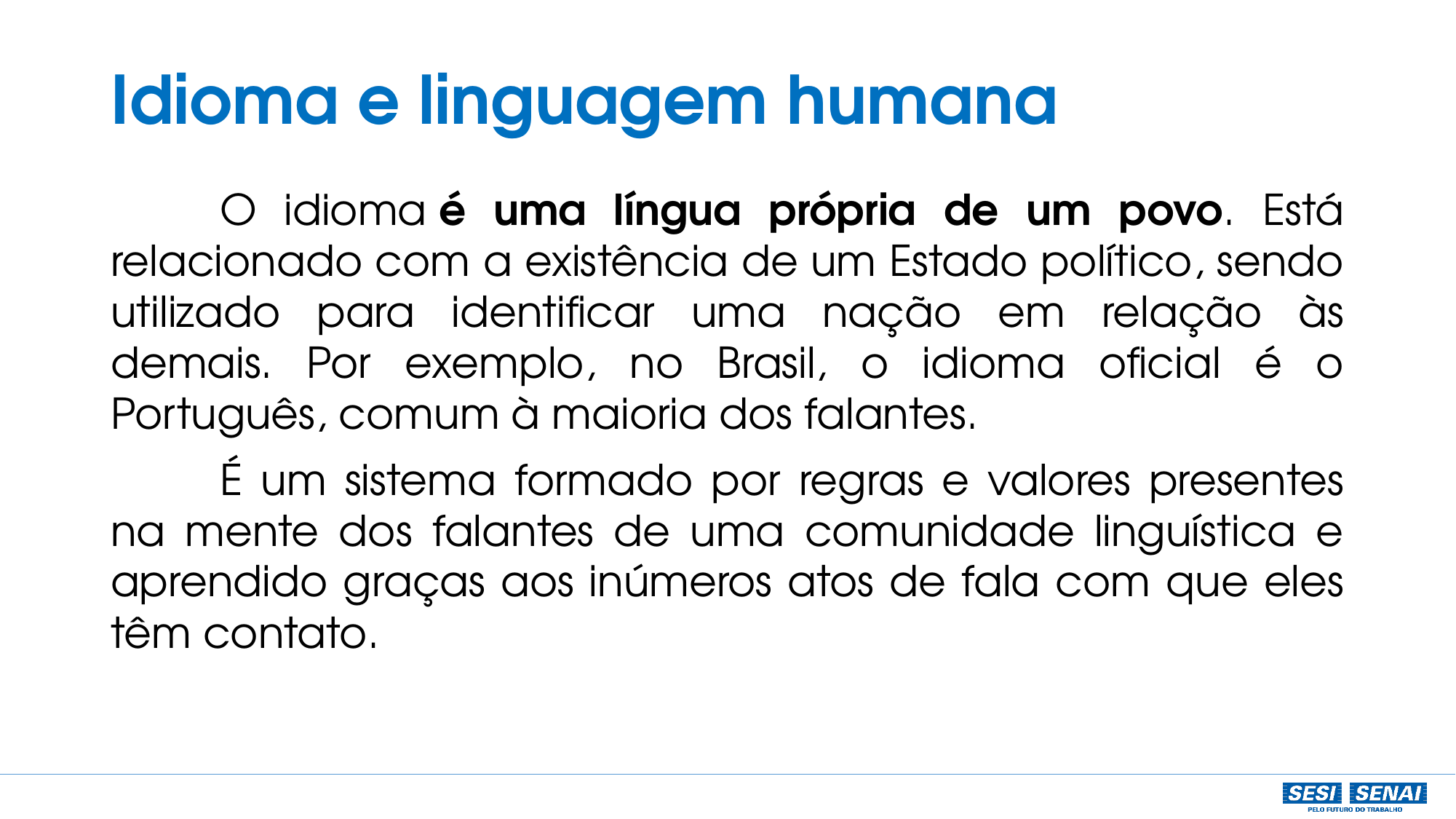

# Idioma e linguagem humana
	O idioma é uma língua própria de um povo. Está relacionado com a existência de um Estado político, sendo utilizado para identificar uma nação em relação às demais. Por exemplo, no Brasil, o idioma oficial é o Português, comum à maioria dos falantes.
	É um sistema formado por regras e valores presentes na mente dos falantes de uma comunidade linguística e aprendido graças aos inúmeros atos de fala com que eles têm contato.